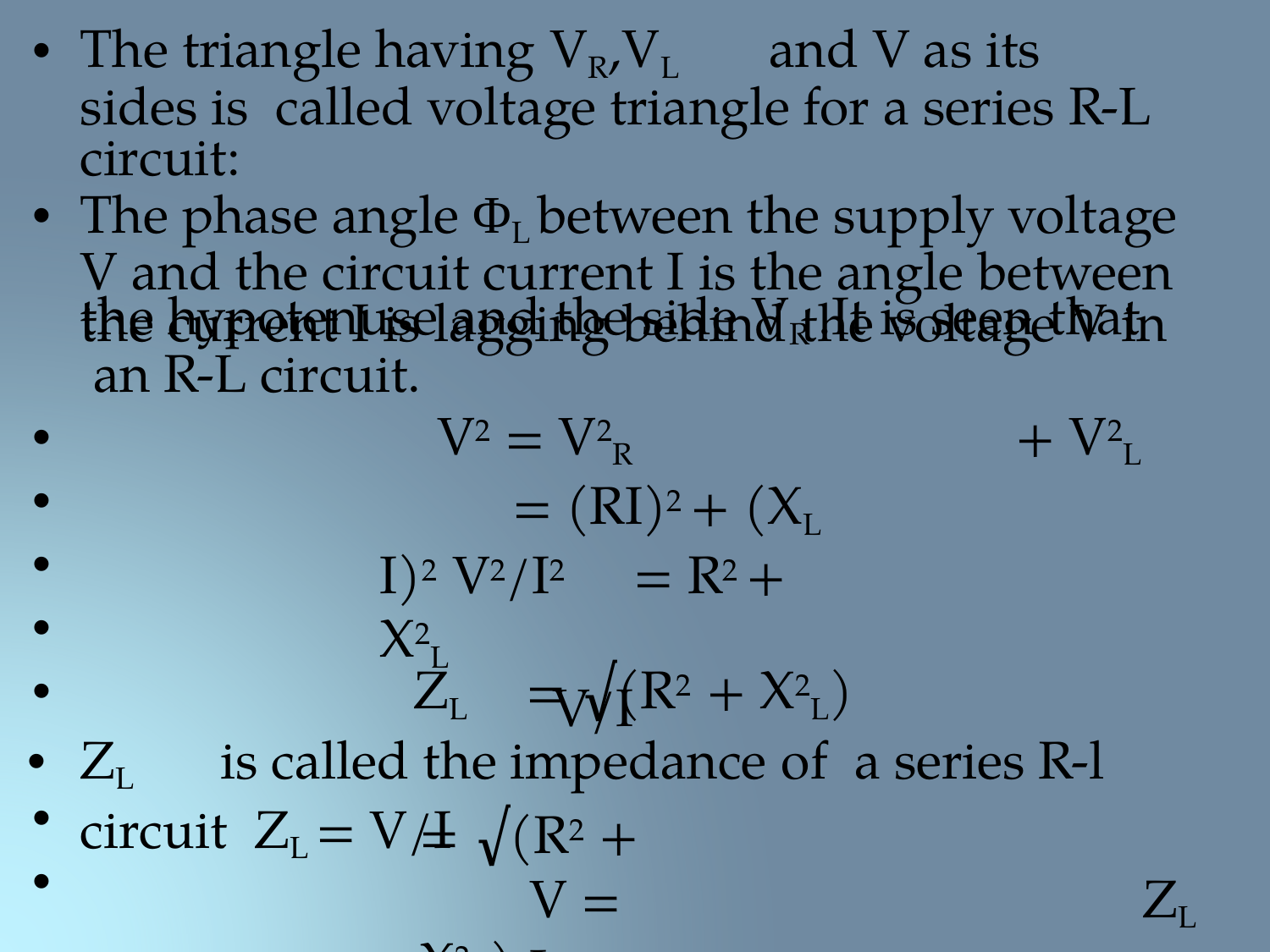

The triangle having VR,VL	and V as its sides is  called voltage triangle for a series R-L circuit:
The phase angle ΦL between the supply voltage  V and the circuit current I is the angle between  the hypotenuse and the side VR .It is seen that
the current I is lagging behind the voltage V in  an R-L circuit.
V2 = V2R	+ V2L
= (RI)2 + (XL I)2  V2/I2	= R2 + X2L
V/I	= √(R2 +	X2L)
•
•
•
•
•
ZL	= √(R2  + X2L)
ZL	is called the impedance of	a series R-l circuit  ZL = V/I
V =	ZL I
•
•